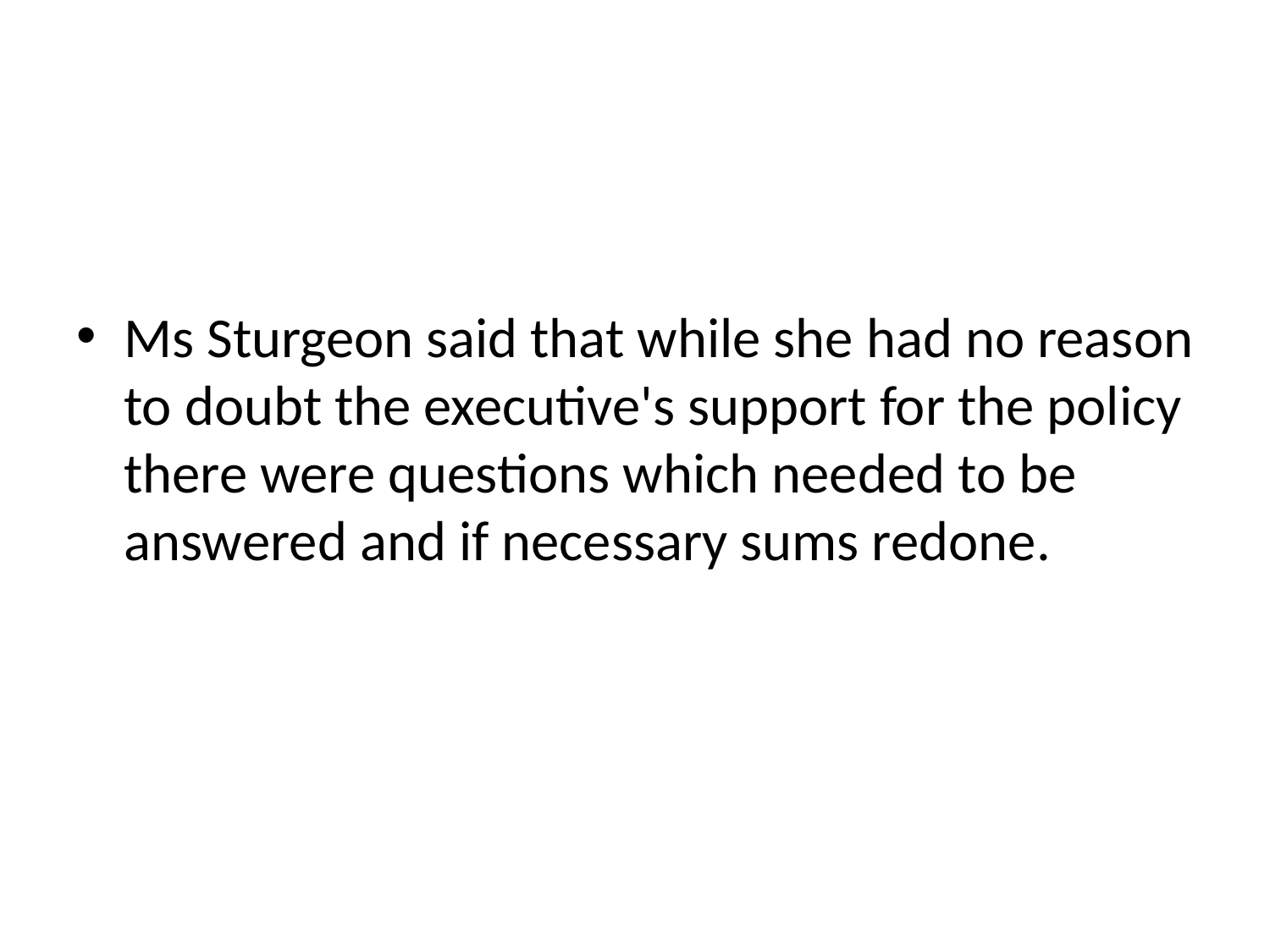

#

Ms Sturgeon said that while she had no reason to doubt the executive's support for the policy there were questions which needed to be answered and if necessary sums redone.